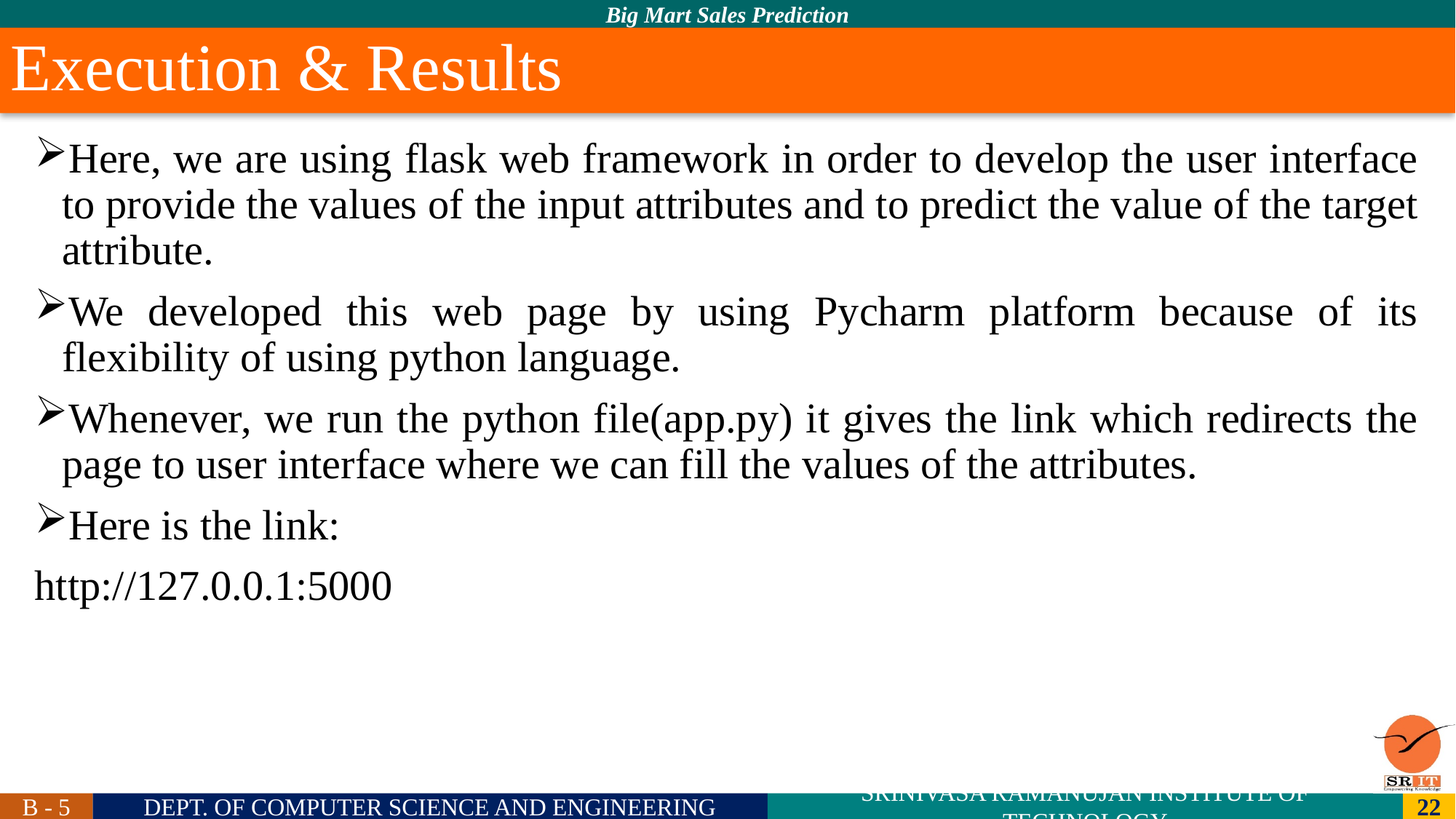

# Execution & Results
Here, we are using flask web framework in order to develop the user interface to provide the values of the input attributes and to predict the value of the target attribute.
We developed this web page by using Pycharm platform because of its flexibility of using python language.
Whenever, we run the python file(app.py) it gives the link which redirects the page to user interface where we can fill the values of the attributes.
Here is the link:
http://127.0.0.1:5000